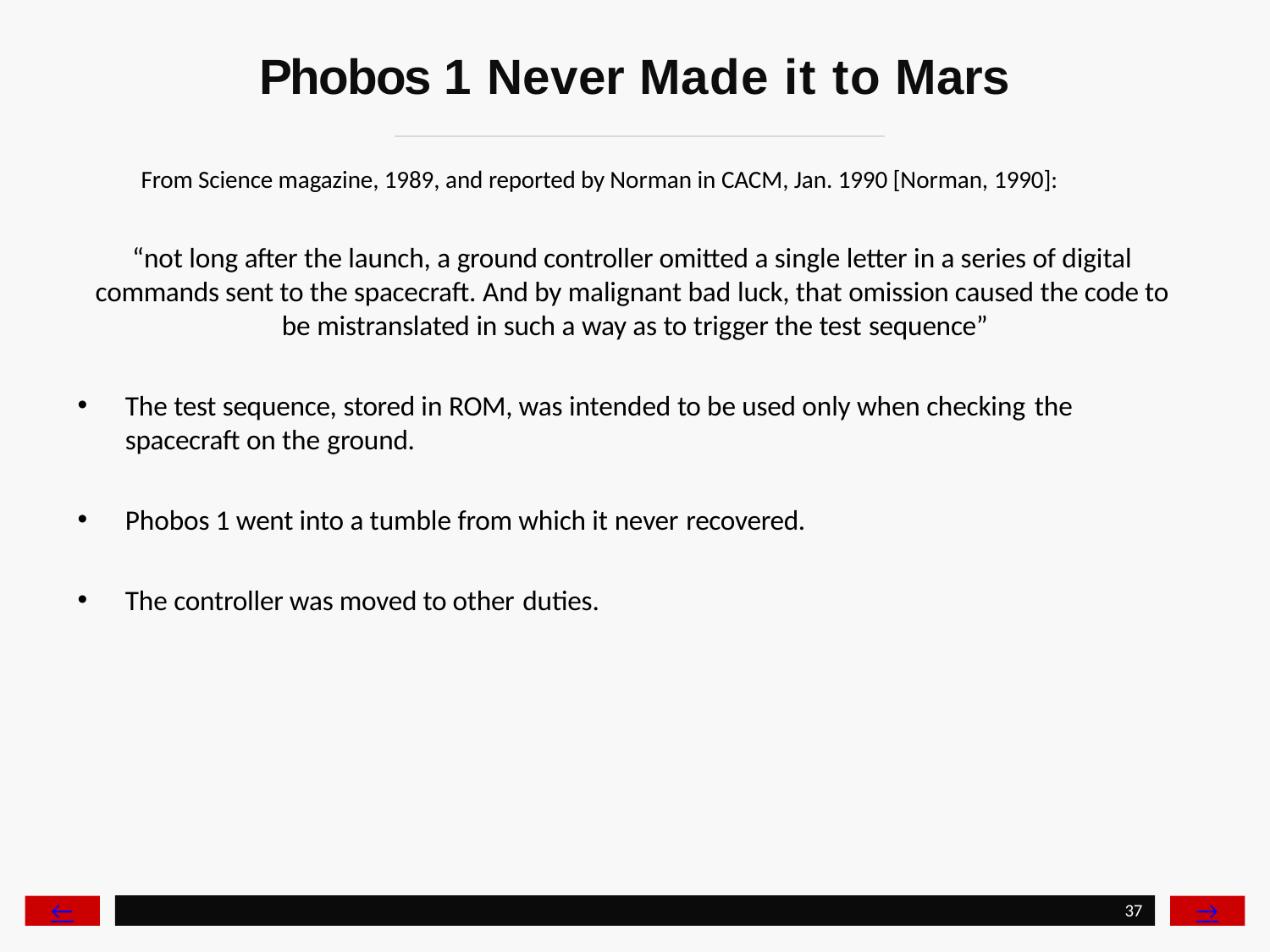

# Phobos 1 Never Made it to Mars
From Science magazine, 1989, and reported by Norman in CACM, Jan. 1990 [Norman, 1990]:

“not long after the launch, a ground controller omitted a single letter in a series of digital  commands sent to the spacecraft. And by malignant bad luck, that omission caused the code to  be mistranslated in such a way as to trigger the test sequence”

The test sequence, stored in ROM, was intended to be used only when checking the
spacecraft on the ground.

Phobos 1 went into a tumble from which it never recovered.

The controller was moved to other duties.
←
→
37